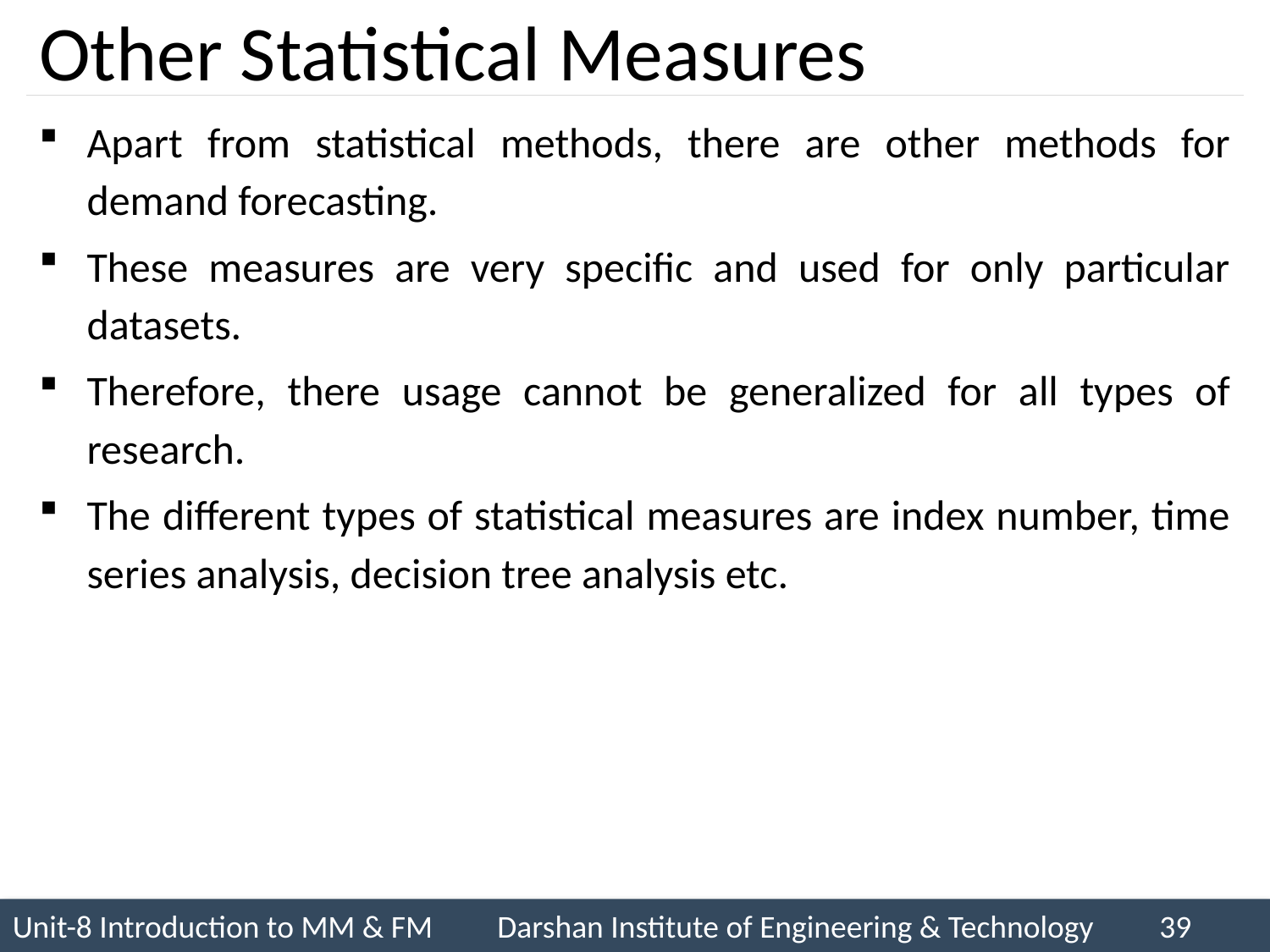

# Other Statistical Measures
Apart from statistical methods, there are other methods for demand forecasting.
These measures are very specific and used for only particular datasets.
Therefore, there usage cannot be generalized for all types of research.
The different types of statistical measures are index number, time series analysis, decision tree analysis etc.